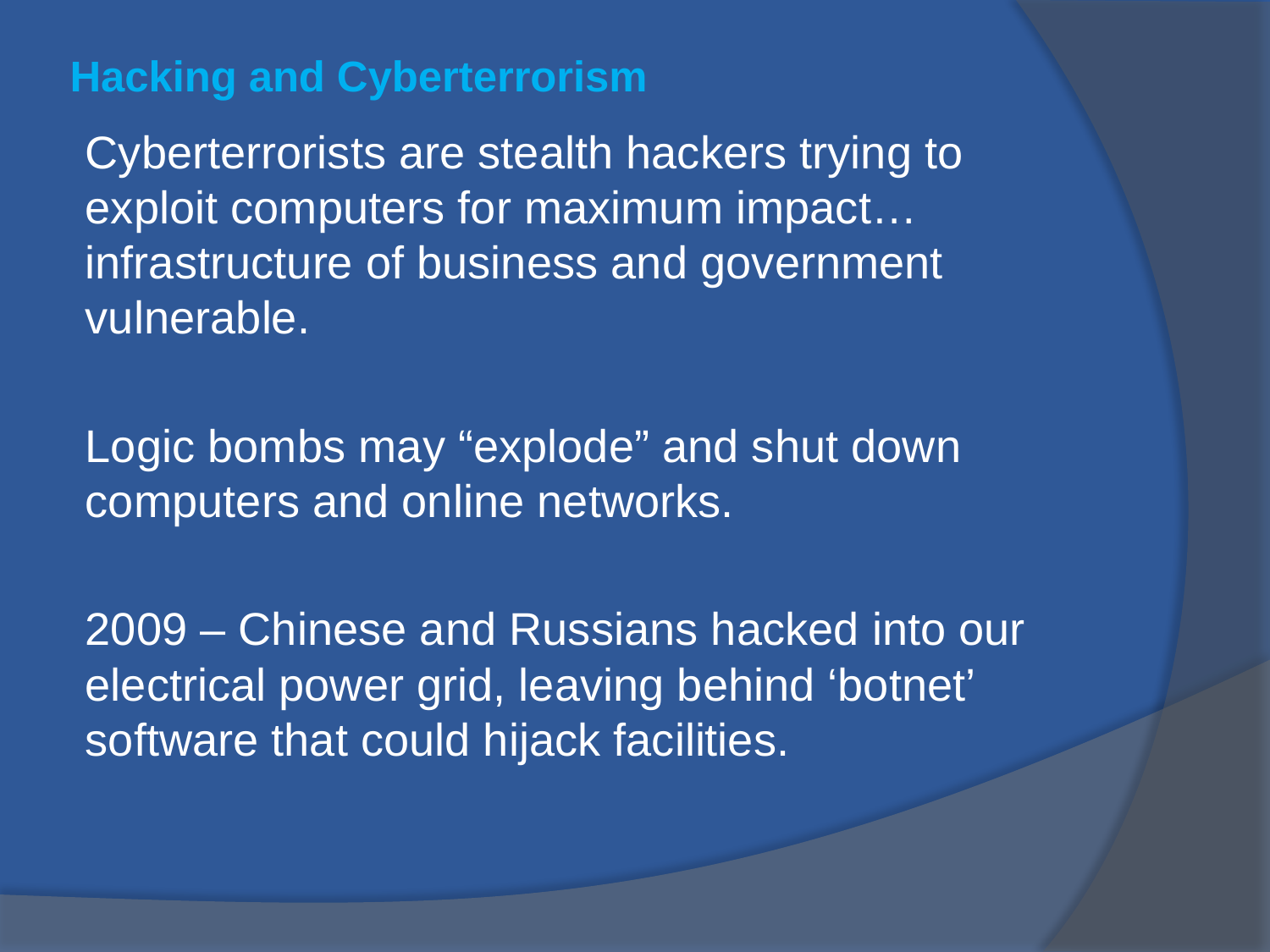

# Hacking and Cyberterrorism
Cyberterrorists are stealth hackers trying to exploit computers for maximum impact… infrastructure of business and government vulnerable.

Logic bombs may “explode” and shut down computers and online networks.

2009 – Chinese and Russians hacked into our electrical power grid, leaving behind ‘botnet’ software that could hijack facilities.